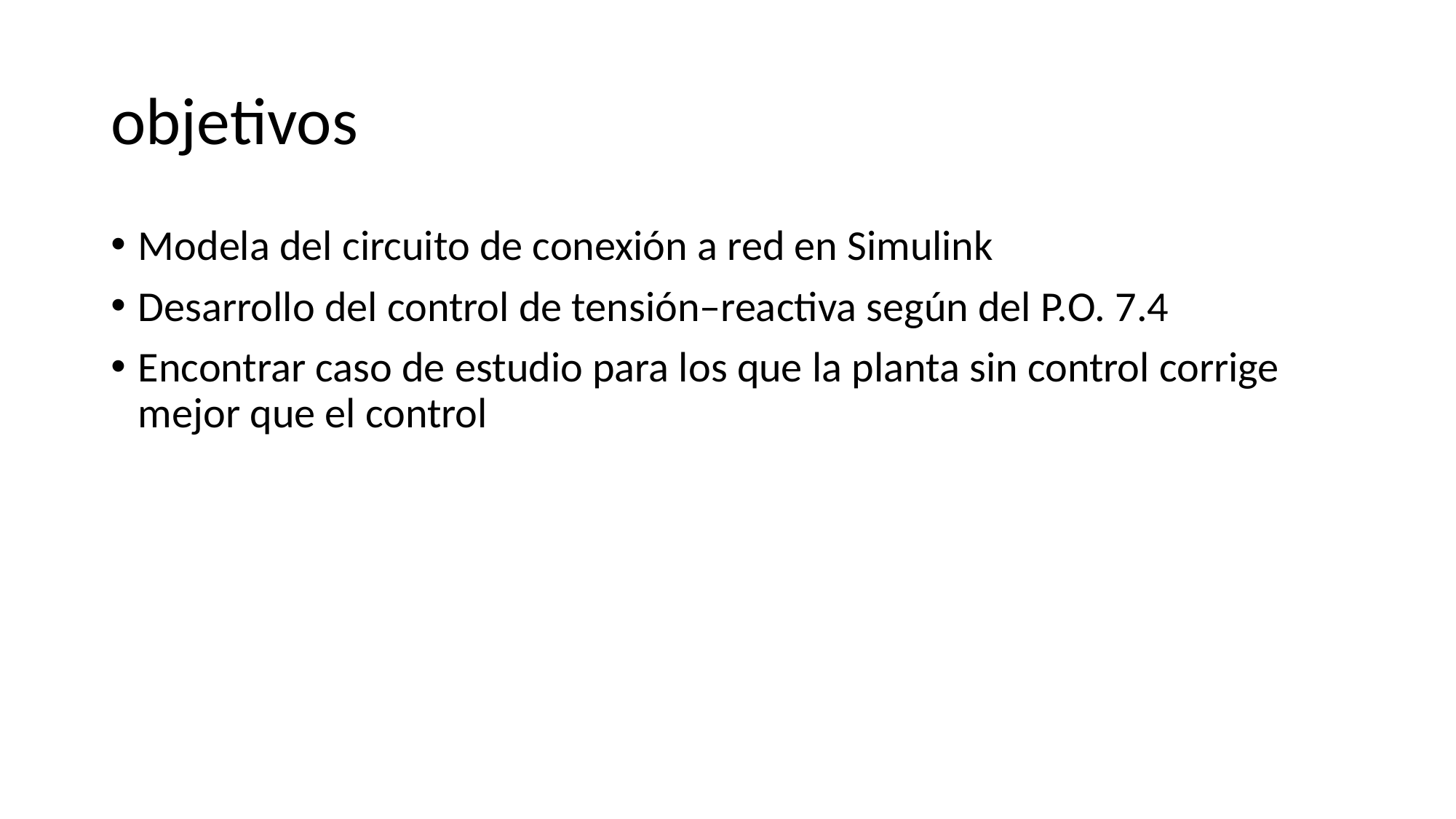

# objetivos
Modela del circuito de conexión a red en Simulink
Desarrollo del control de tensión–reactiva según del P.O. 7.4
Encontrar caso de estudio para los que la planta sin control corrige mejor que el control